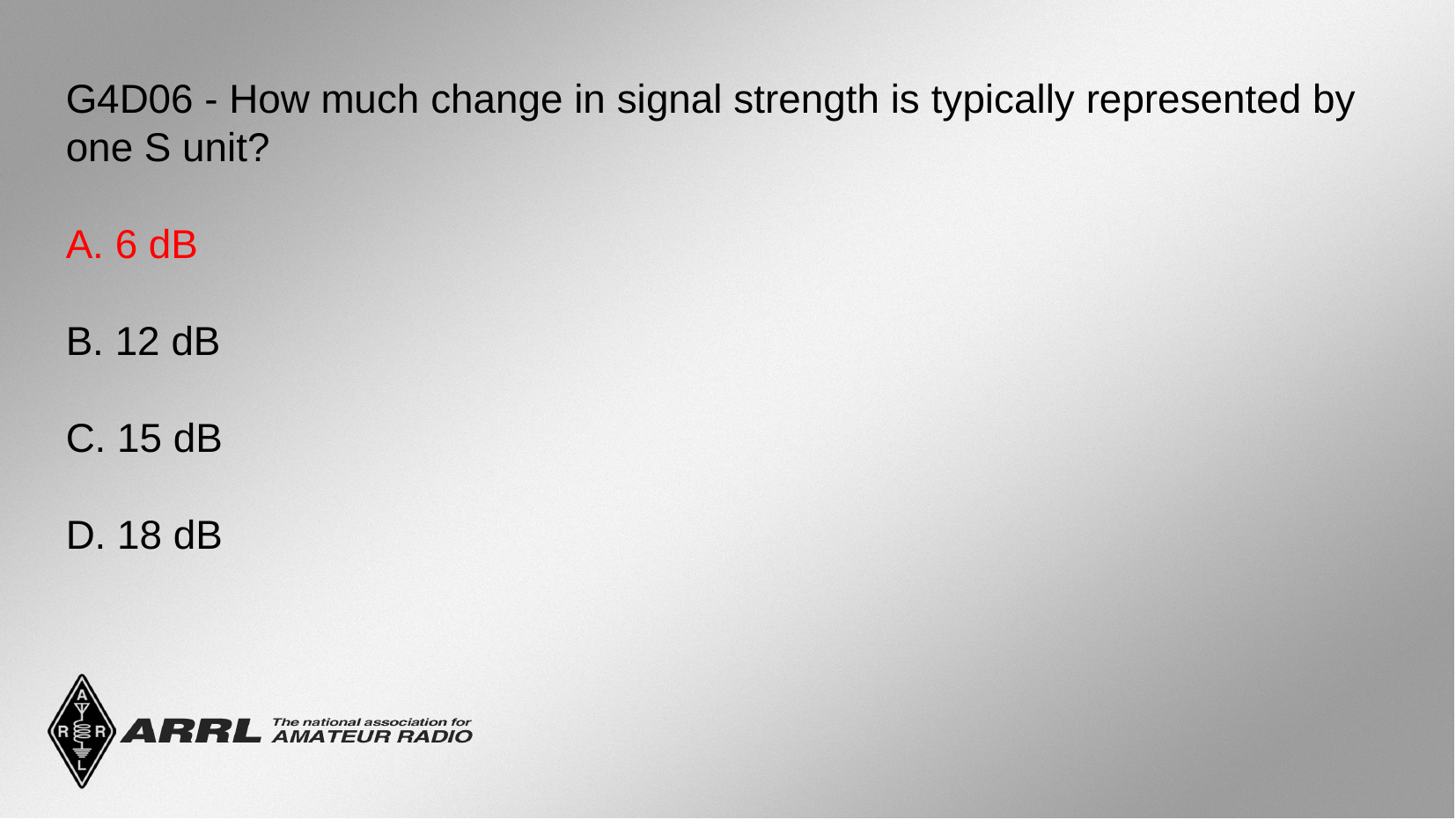

G4D06 - How much change in signal strength is typically represented by one S unit?

A. 6 dB

B. 12 dB

C. 15 dB

D. 18 dB